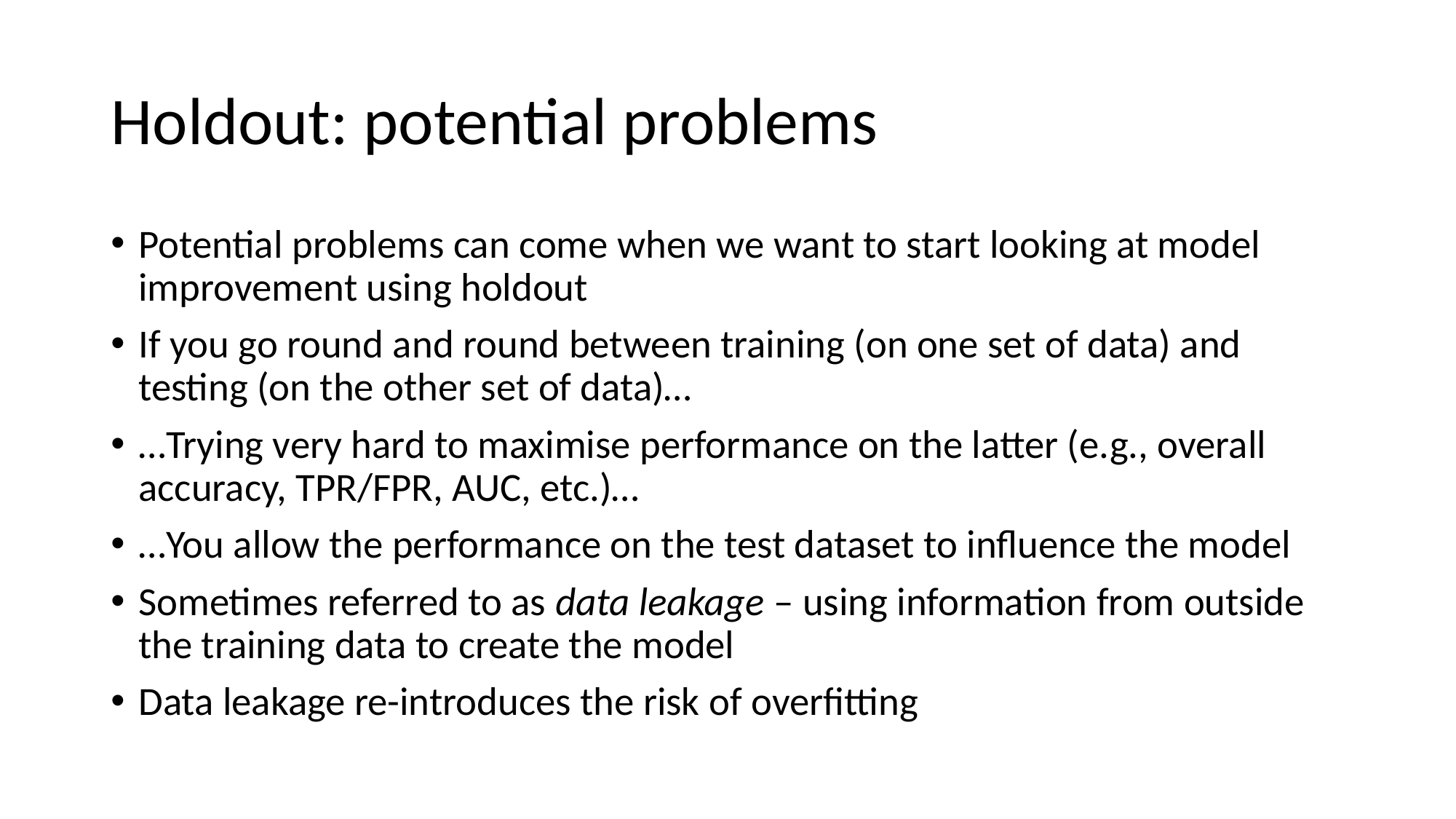

# Holdout: potential problems
Potential problems can come when we want to start looking at model improvement using holdout
If you go round and round between training (on one set of data) and testing (on the other set of data)…
…Trying very hard to maximise performance on the latter (e.g., overall accuracy, TPR/FPR, AUC, etc.)…
…You allow the performance on the test dataset to influence the model
Sometimes referred to as data leakage – using information from outside the training data to create the model
Data leakage re-introduces the risk of overfitting